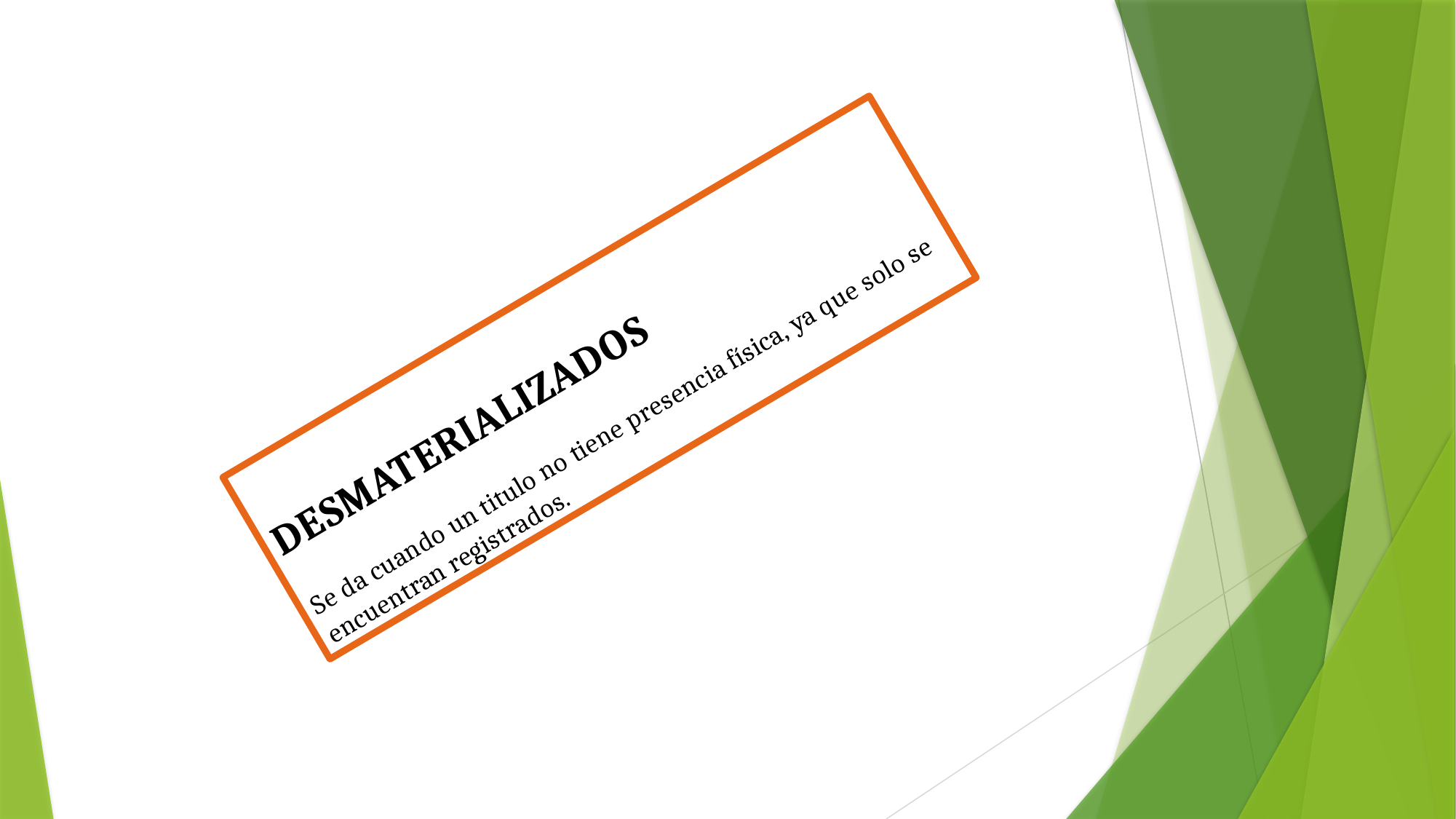

DESMATERIALIZADOS

Se da cuando un titulo no tiene presencia física, ya que solo se encuentran registrados.